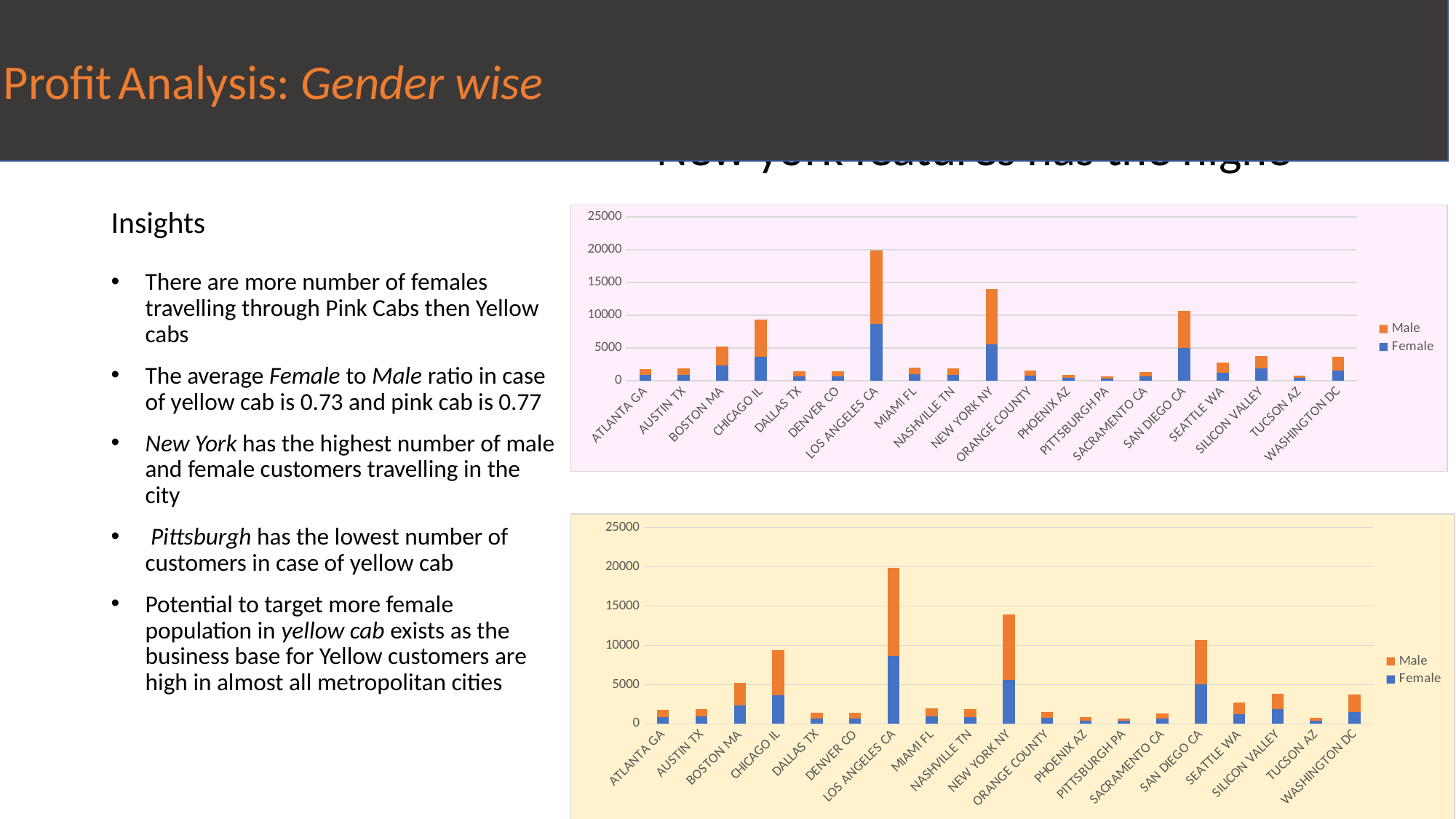

Profit Analysis: Gender wise
New york features has the highe
# Insights

### Chart

| Category | Female | Male |
|---|---|---|
| ATLANTA GA | 884.0 | 878.0 |
| AUSTIN TX | 927.0 | 941.0 |
| BOSTON MA | 2356.0 | 2830.0 |
| CHICAGO IL | 3605.0 | 5756.0 |
| DALLAS TX | 644.0 | 736.0 |
| DENVER CO | 653.0 | 741.0 |
| LOS ANGELES CA | 8666.0 | 11199.0 |
| MIAMI FL | 972.0 | 1030.0 |
| NASHVILLE TN | 861.0 | 980.0 |
| NEW YORK NY | 5578.0 | 8389.0 |
| ORANGE COUNTY | 765.0 | 748.0 |
| PHOENIX AZ | 439.0 | 425.0 |
| PITTSBURGH PA | 367.0 | 315.0 |
| SACRAMENTO CA | 683.0 | 651.0 |
| SAN DIEGO CA | 5017.0 | 5655.0 |
| SEATTLE WA | 1248.0 | 1484.0 |
| SILICON VALLEY | 1894.0 | 1903.0 |
| TUCSON AZ | 377.0 | 422.0 |
| WASHINGTON DC | 1544.0 | 2148.0 |
There are more number of females travelling through Pink Cabs then Yellow cabs
The average Female to Male ratio in case of yellow cab is 0.73 and pink cab is 0.77
New York has the highest number of male and female customers travelling in the city
 Pittsburgh has the lowest number of customers in case of yellow cab
Potential to target more female population in yellow cab exists as the business base for Yellow customers are high in almost all metropolitan cities

### Chart

| Category | Female | Male |
|---|---|---|
| ATLANTA GA | 884.0 | 878.0 |
| AUSTIN TX | 927.0 | 941.0 |
| BOSTON MA | 2356.0 | 2830.0 |
| CHICAGO IL | 3605.0 | 5756.0 |
| DALLAS TX | 644.0 | 736.0 |
| DENVER CO | 653.0 | 741.0 |
| LOS ANGELES CA | 8666.0 | 11199.0 |
| MIAMI FL | 972.0 | 1030.0 |
| NASHVILLE TN | 861.0 | 980.0 |
| NEW YORK NY | 5578.0 | 8389.0 |
| ORANGE COUNTY | 765.0 | 748.0 |
| PHOENIX AZ | 439.0 | 425.0 |
| PITTSBURGH PA | 367.0 | 315.0 |
| SACRAMENTO CA | 683.0 | 651.0 |
| SAN DIEGO CA | 5017.0 | 5655.0 |
| SEATTLE WA | 1248.0 | 1484.0 |
| SILICON VALLEY | 1894.0 | 1903.0 |
| TUCSON AZ | 377.0 | 422.0 |
| WASHINGTON DC | 1544.0 | 2148.0 |